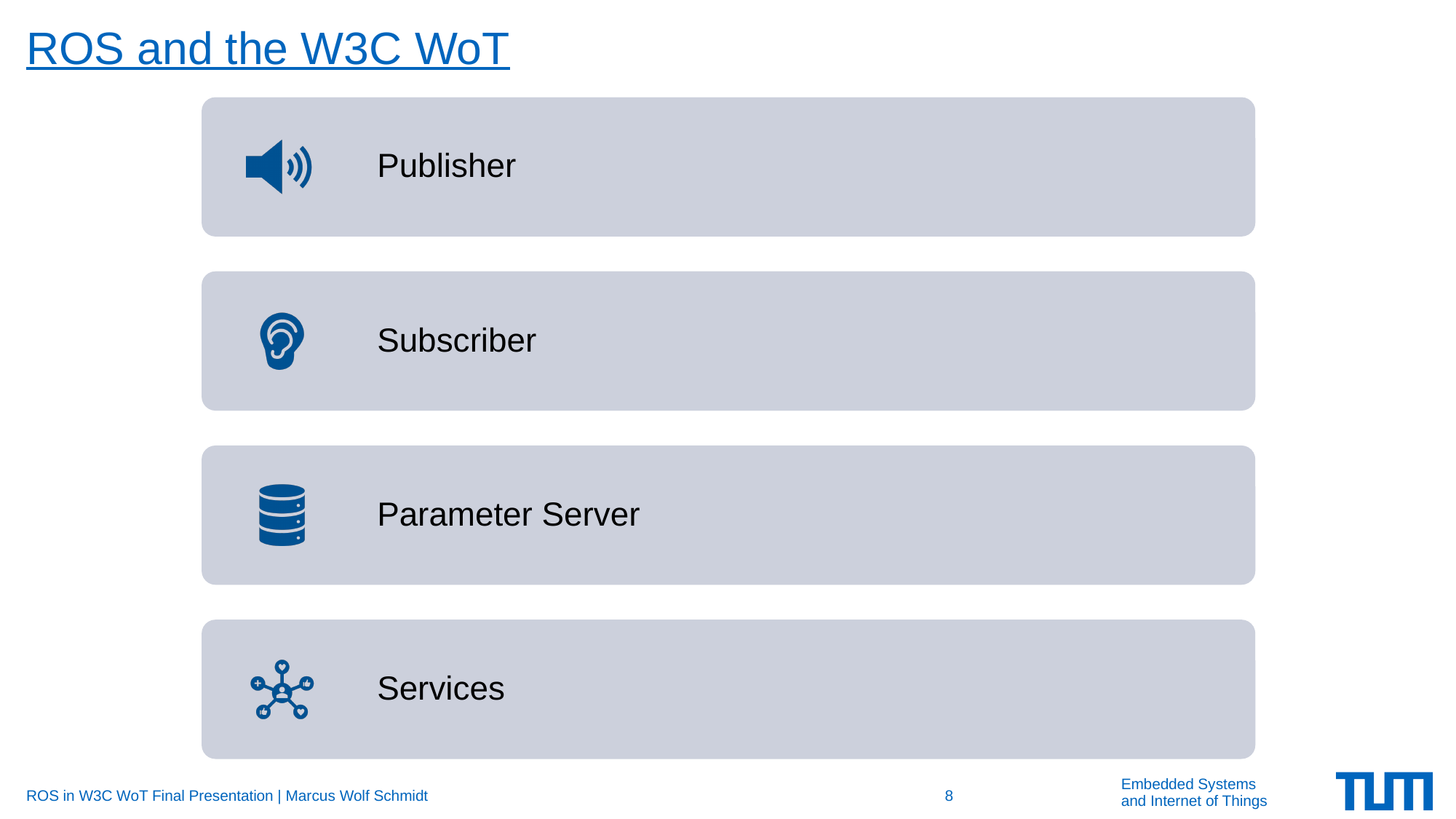

# ROS and the W3C WoT
Publisher
Subscriber
Parameter Server
Services
ROS in W3C WoT Final Presentation | Marcus Wolf Schmidt
8